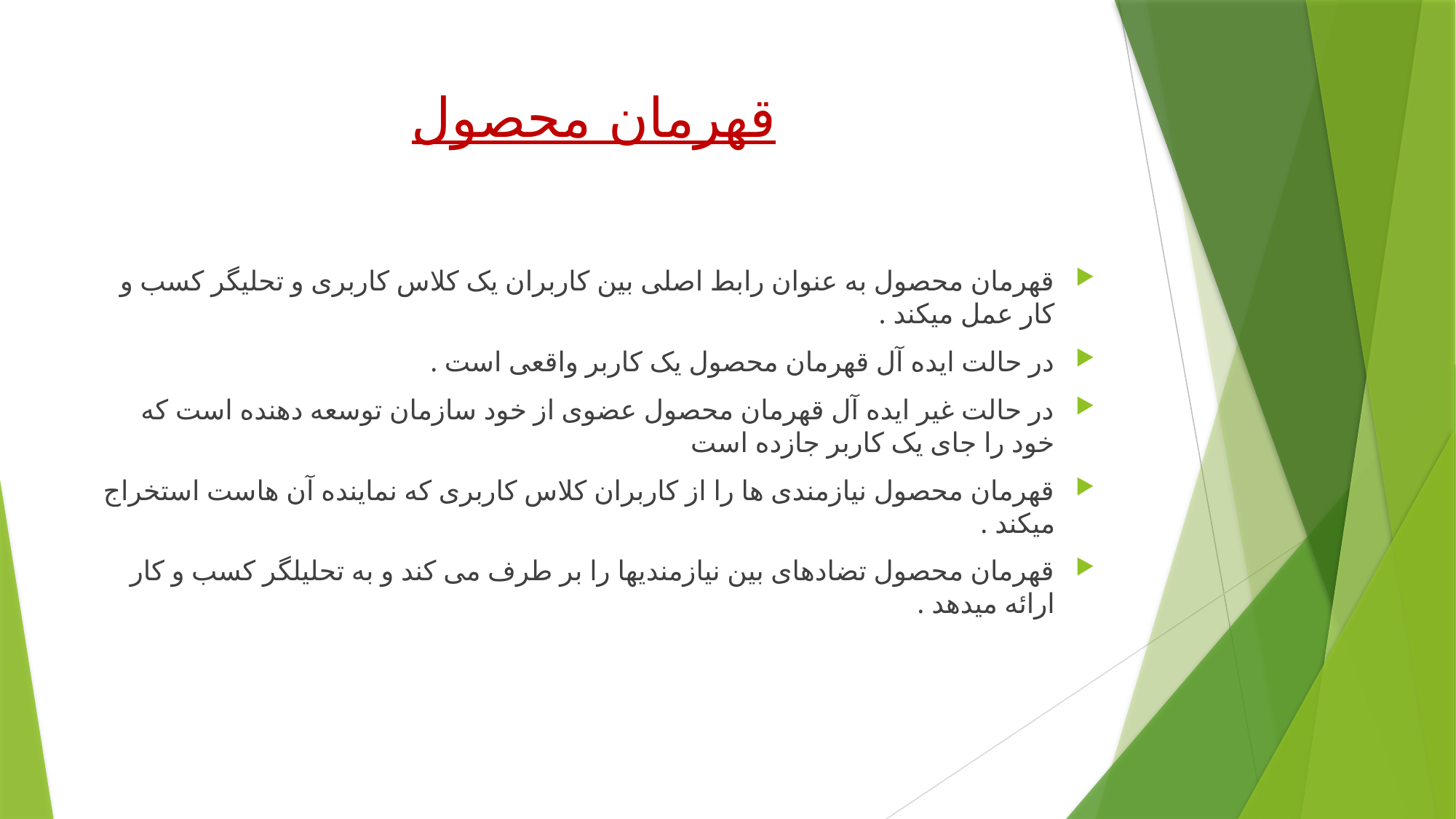

# قهرمان محصول
قهرمان محصول به عنوان رابط اصلی بین کاربران یک کلاس کاربری و تحلیگر کسب و کار عمل میکند .
در حالت ایده آل قهرمان محصول یک کاربر واقعی است .
در حالت غیر ایده آل قهرمان محصول عضوی از خود سازمان توسعه دهنده است که خود را جای یک کاربر جازده است
قهرمان محصول نیازمندی ها را از کاربران کلاس کاربری که نماینده آن هاست استخراج میکند .
قهرمان محصول تضادهای بین نیازمندیها را بر طرف می ‌کند و به تحلیلگر کسب و کار ارائه میدهد .